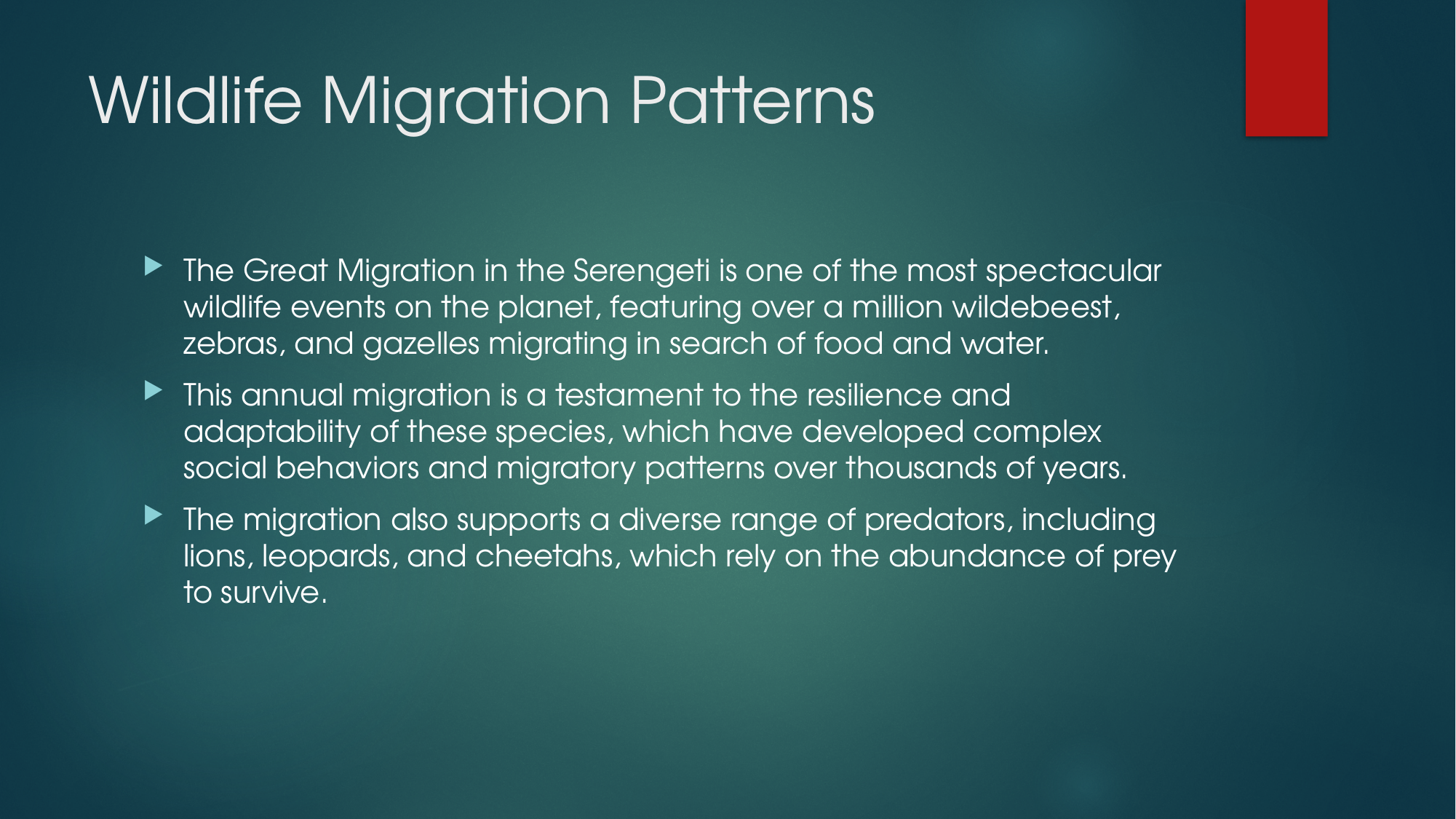

# Wildlife Migration Patterns
The Great Migration in the Serengeti is one of the most spectacular wildlife events on the planet, featuring over a million wildebeest, zebras, and gazelles migrating in search of food and water.
This annual migration is a testament to the resilience and adaptability of these species, which have developed complex social behaviors and migratory patterns over thousands of years.
The migration also supports a diverse range of predators, including lions, leopards, and cheetahs, which rely on the abundance of prey to survive.